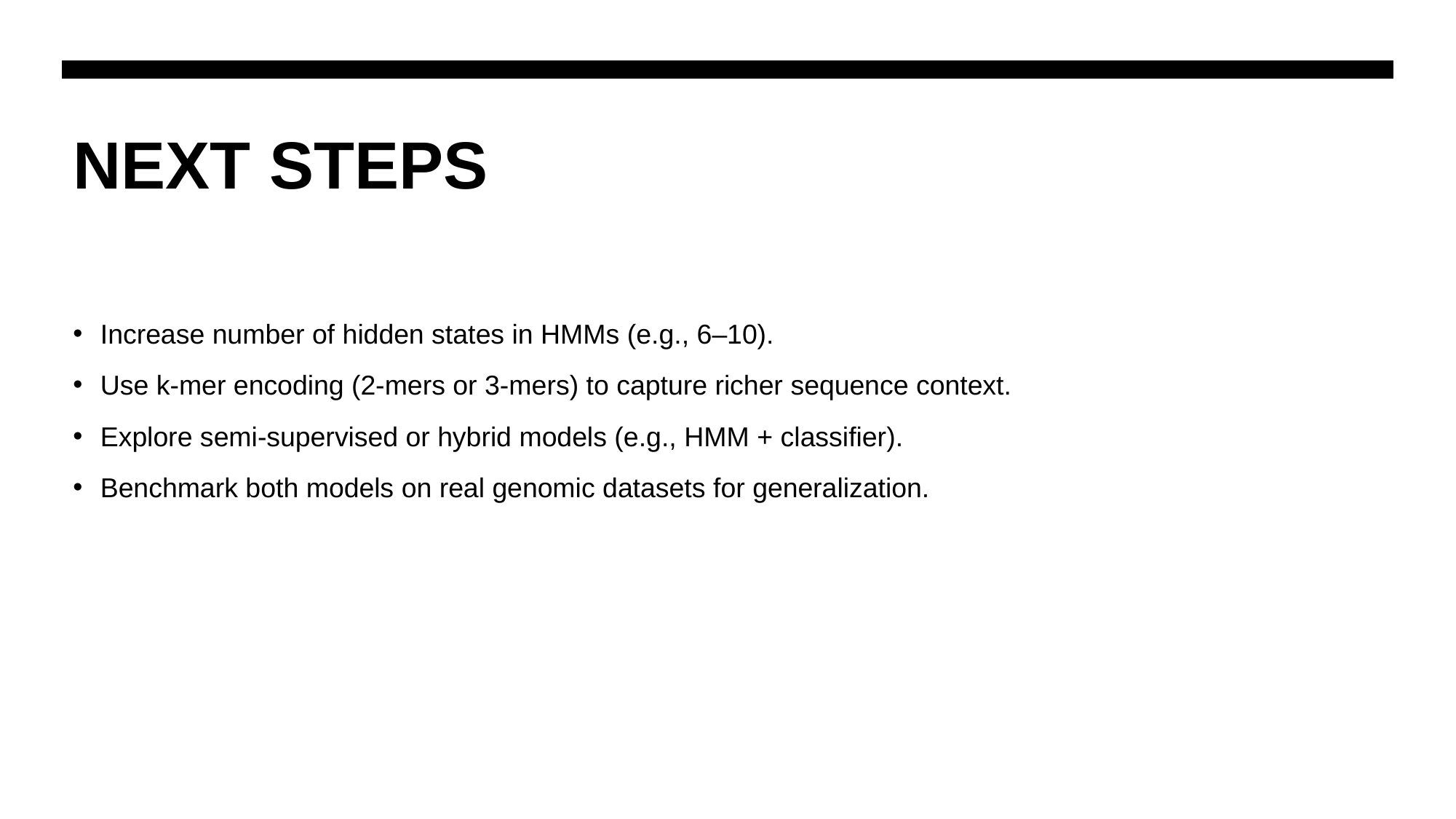

# NEXT STEPS
Increase number of hidden states in HMMs (e.g., 6–10).
Use k-mer encoding (2-mers or 3-mers) to capture richer sequence context.
Explore semi-supervised or hybrid models (e.g., HMM + classifier).
Benchmark both models on real genomic datasets for generalization.